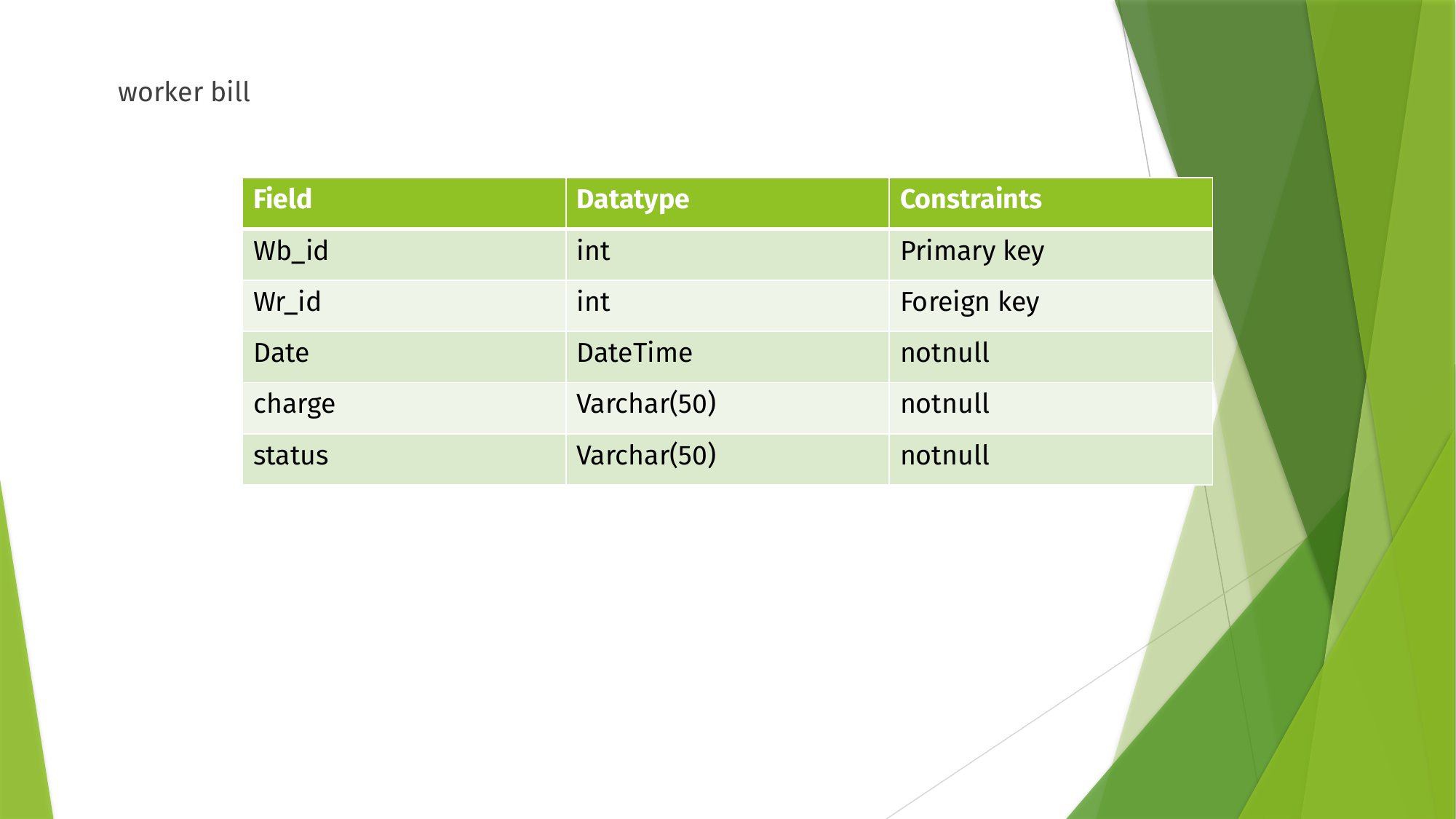

worker bill

| Field | Datatype | Constraints |
| --- | --- | --- |
| Wb\_id | int | Primary key |
| Wr\_id | int | Foreign key |
| Date | DateTime | notnull |
| charge | Varchar(50) | notnull |
| status | Varchar(50) | notnull |